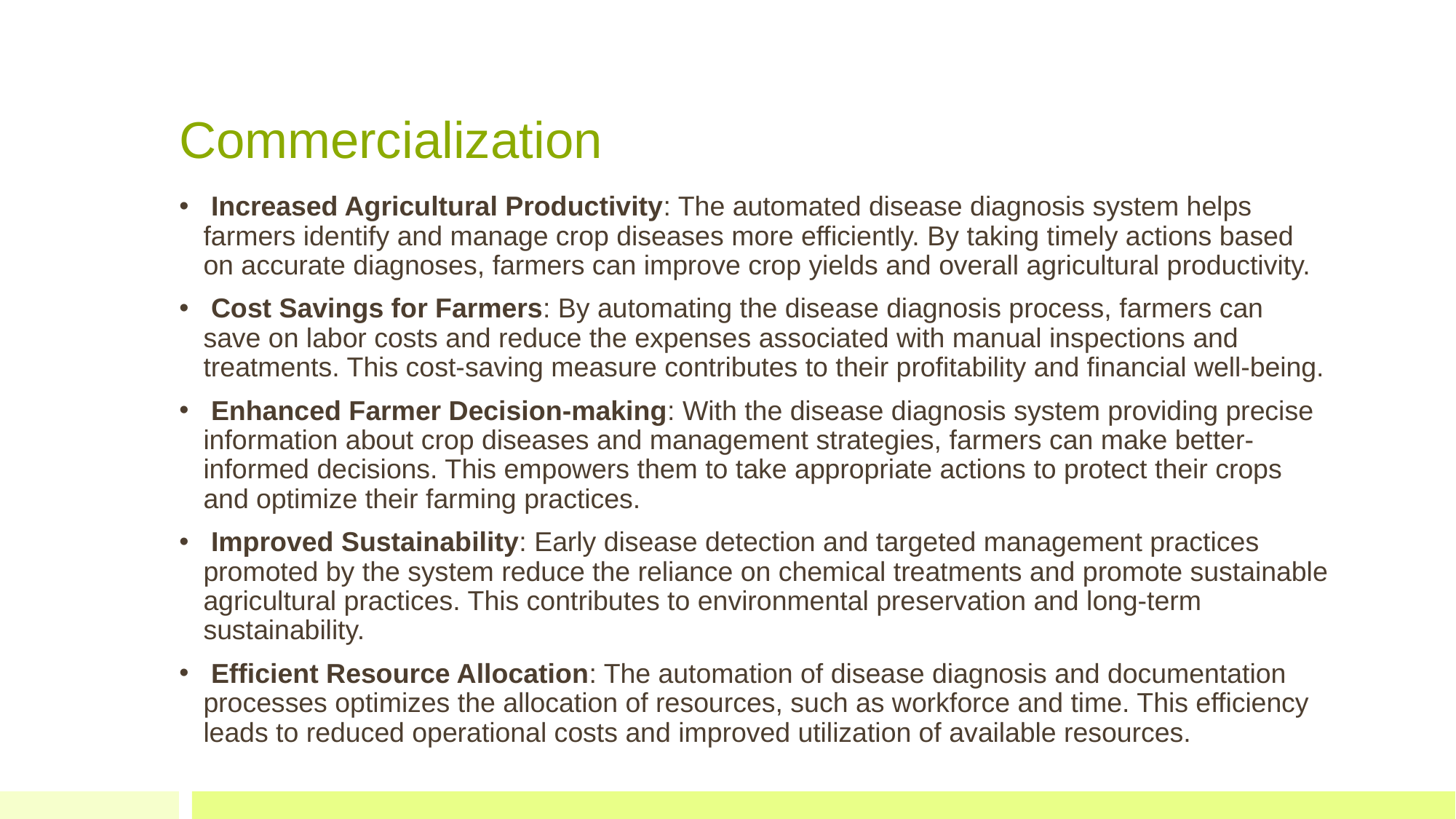

# Commercialization
 Increased Agricultural Productivity: The automated disease diagnosis system helps farmers identify and manage crop diseases more efficiently. By taking timely actions based on accurate diagnoses, farmers can improve crop yields and overall agricultural productivity.
 Cost Savings for Farmers: By automating the disease diagnosis process, farmers can save on labor costs and reduce the expenses associated with manual inspections and treatments. This cost-saving measure contributes to their profitability and financial well-being.
 Enhanced Farmer Decision-making: With the disease diagnosis system providing precise information about crop diseases and management strategies, farmers can make better-informed decisions. This empowers them to take appropriate actions to protect their crops and optimize their farming practices.
 Improved Sustainability: Early disease detection and targeted management practices promoted by the system reduce the reliance on chemical treatments and promote sustainable agricultural practices. This contributes to environmental preservation and long-term sustainability.
 Efficient Resource Allocation: The automation of disease diagnosis and documentation processes optimizes the allocation of resources, such as workforce and time. This efficiency leads to reduced operational costs and improved utilization of available resources.